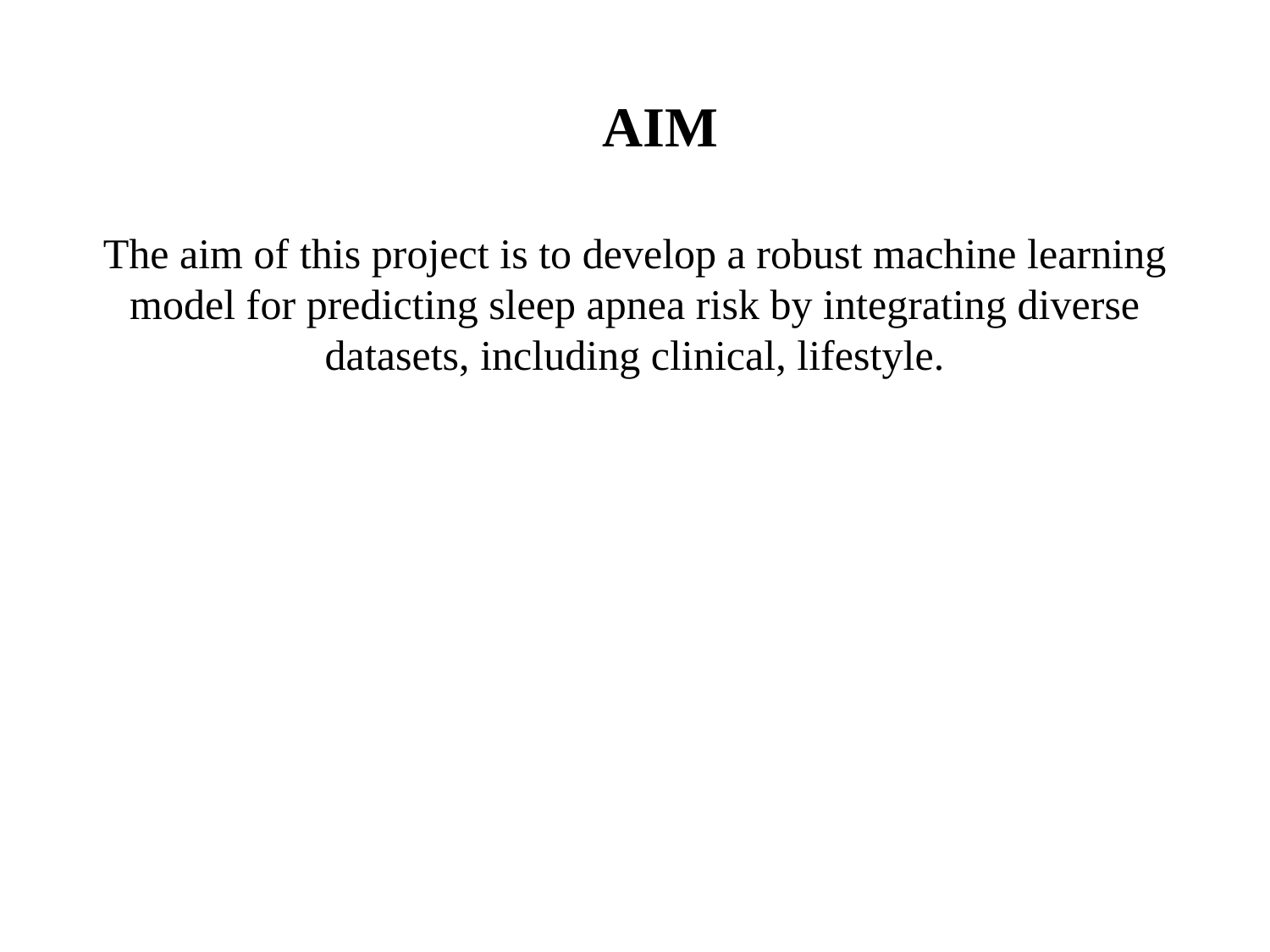

AIM

The aim of this project is to develop a robust machine learning model for predicting sleep apnea risk by integrating diverse datasets, including clinical, lifestyle.